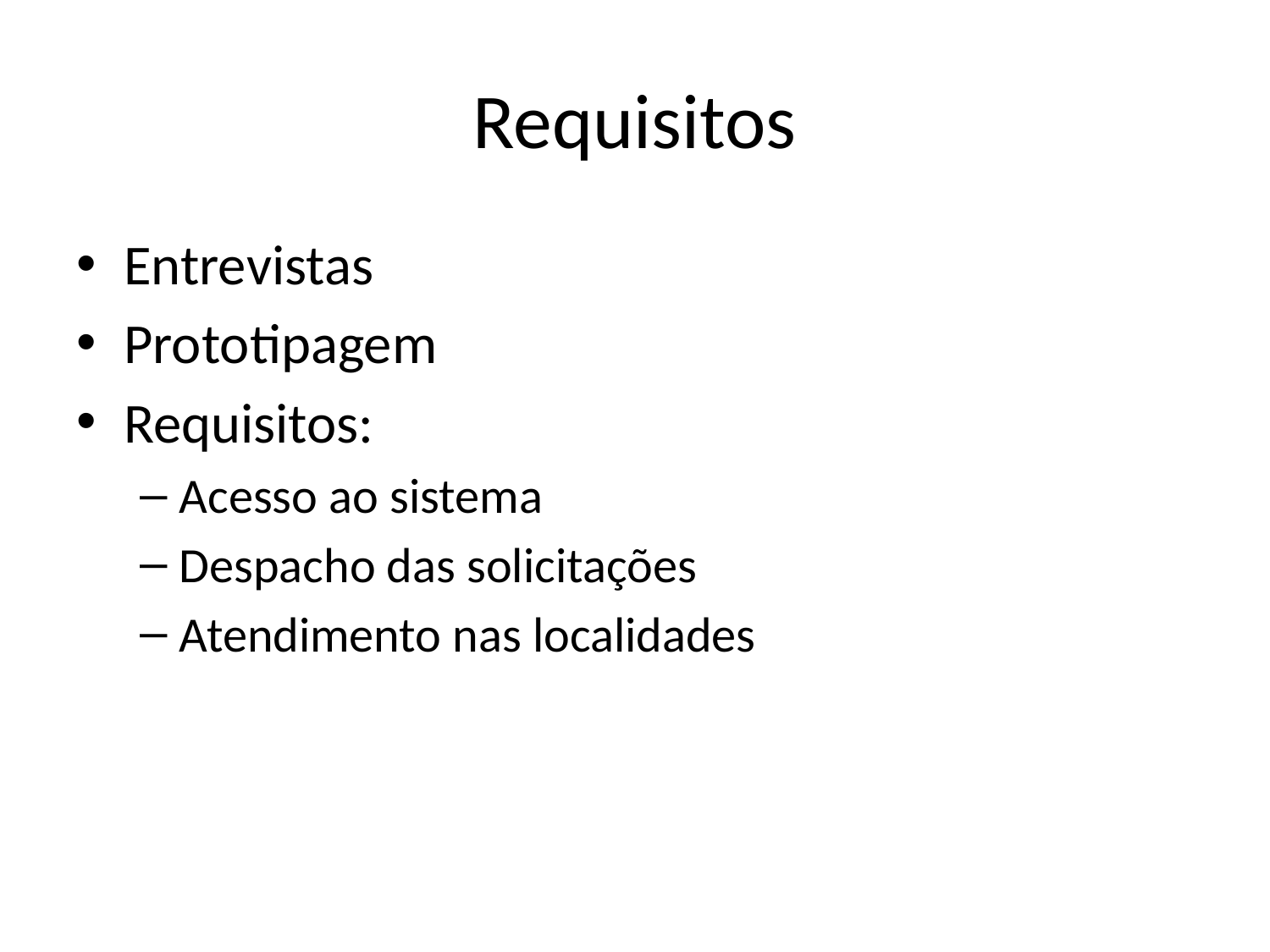

# Requisitos
Entrevistas
Prototipagem
Requisitos:
Acesso ao sistema
Despacho das solicitações
Atendimento nas localidades